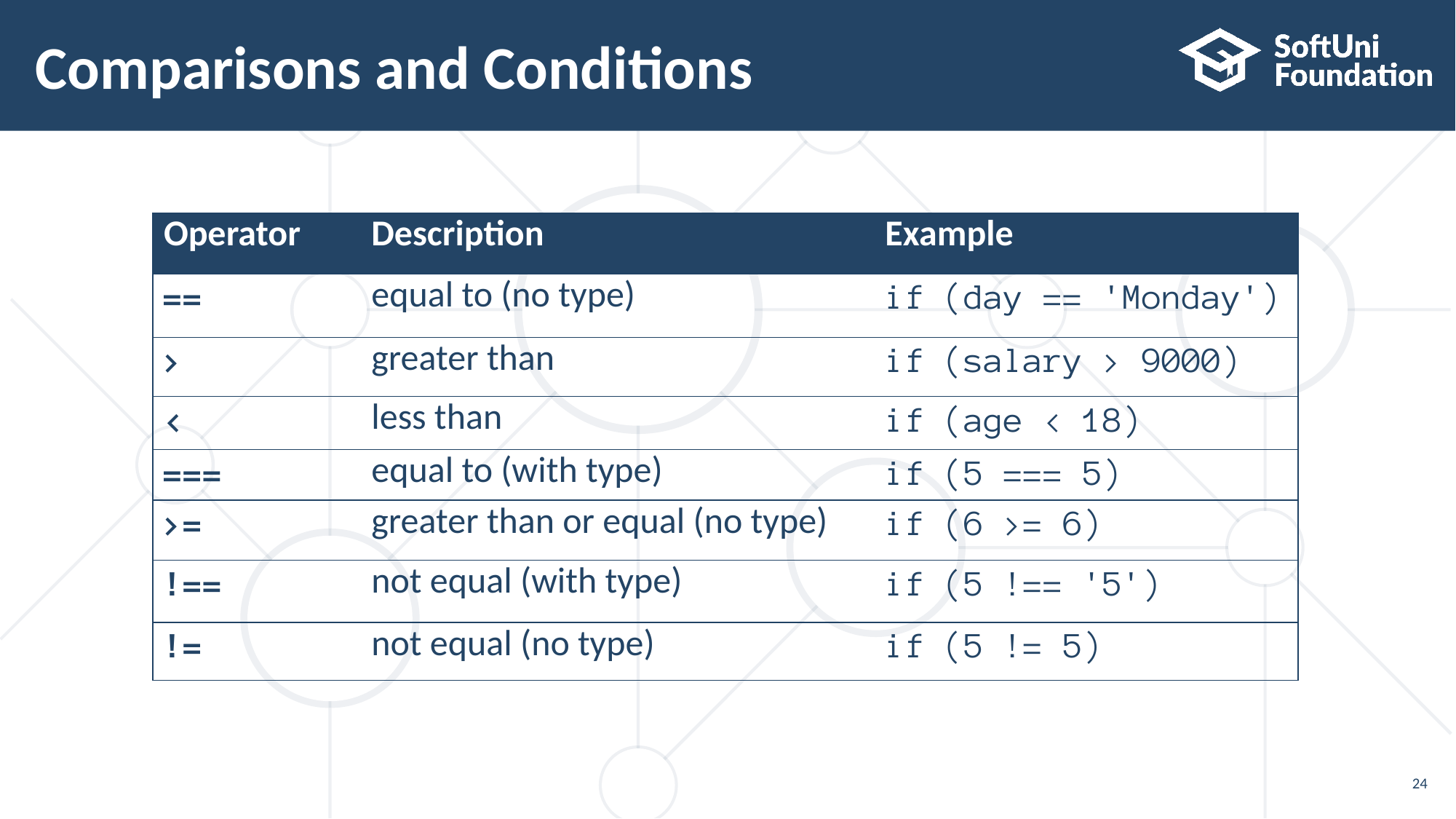

# Comparisons and Conditions
| Operator | Description | Example |
| --- | --- | --- |
| == | equal to (no type) | if (day == 'Monday') |
| > | greater than | if (salary > 9000) |
| < | less than | if (age < 18) |
| === | equal to (with type) | if (5 === 5) |
| >= | greater than or equal (no type) | if (6 >= 6) |
| !== | not equal (with type) | if (5 !== '5') |
| != | not equal (no type) | if (5 != 5) |
24